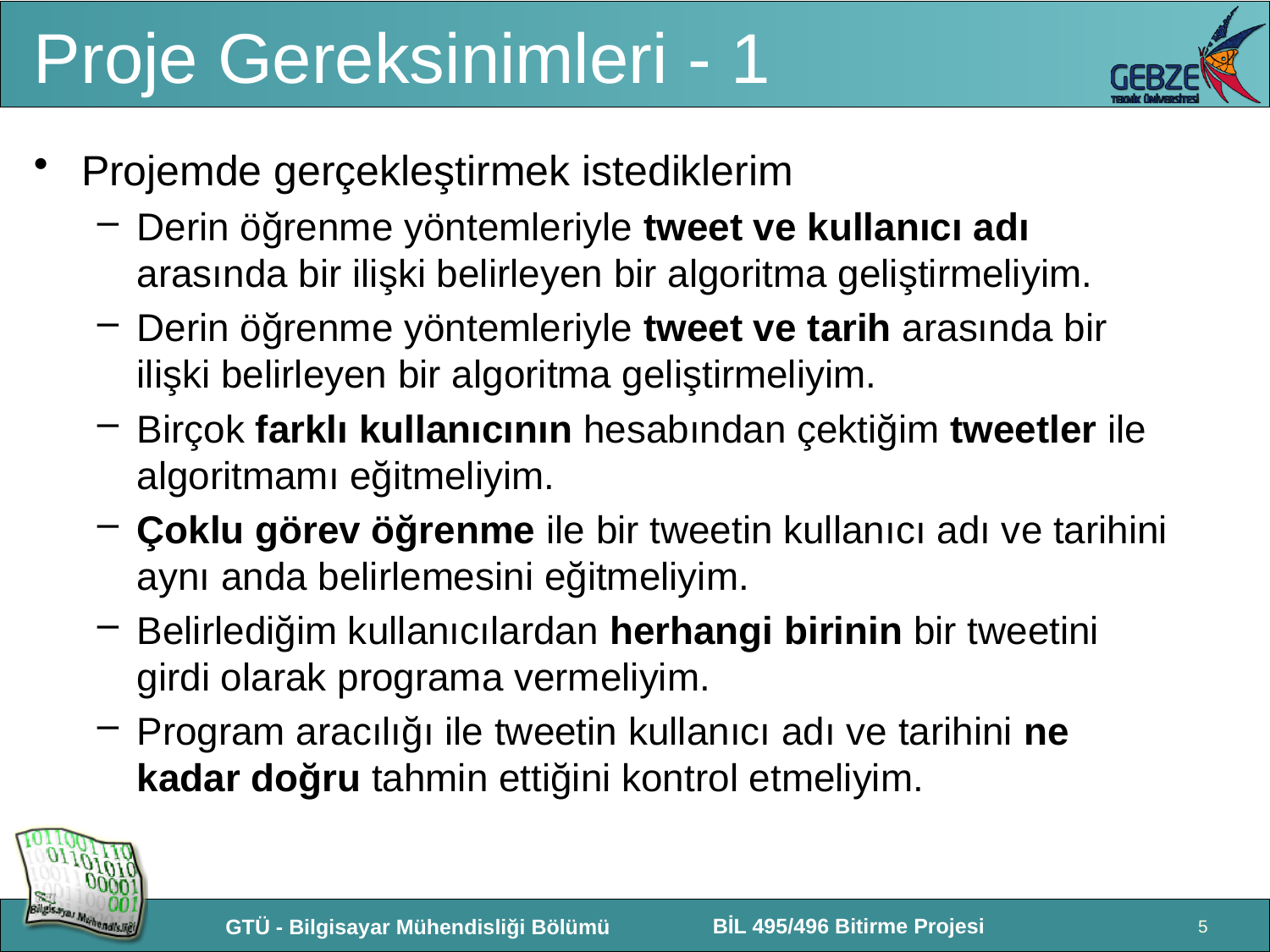

# Proje Gereksinimleri - 1
Projemde gerçekleştirmek istediklerim
Derin öğrenme yöntemleriyle tweet ve kullanıcı adı arasında bir ilişki belirleyen bir algoritma geliştirmeliyim.
Derin öğrenme yöntemleriyle tweet ve tarih arasında bir ilişki belirleyen bir algoritma geliştirmeliyim.
Birçok farklı kullanıcının hesabından çektiğim tweetler ile algoritmamı eğitmeliyim.
Çoklu görev öğrenme ile bir tweetin kullanıcı adı ve tarihini aynı anda belirlemesini eğitmeliyim.
Belirlediğim kullanıcılardan herhangi birinin bir tweetini girdi olarak programa vermeliyim.
Program aracılığı ile tweetin kullanıcı adı ve tarihini ne kadar doğru tahmin ettiğini kontrol etmeliyim.
5